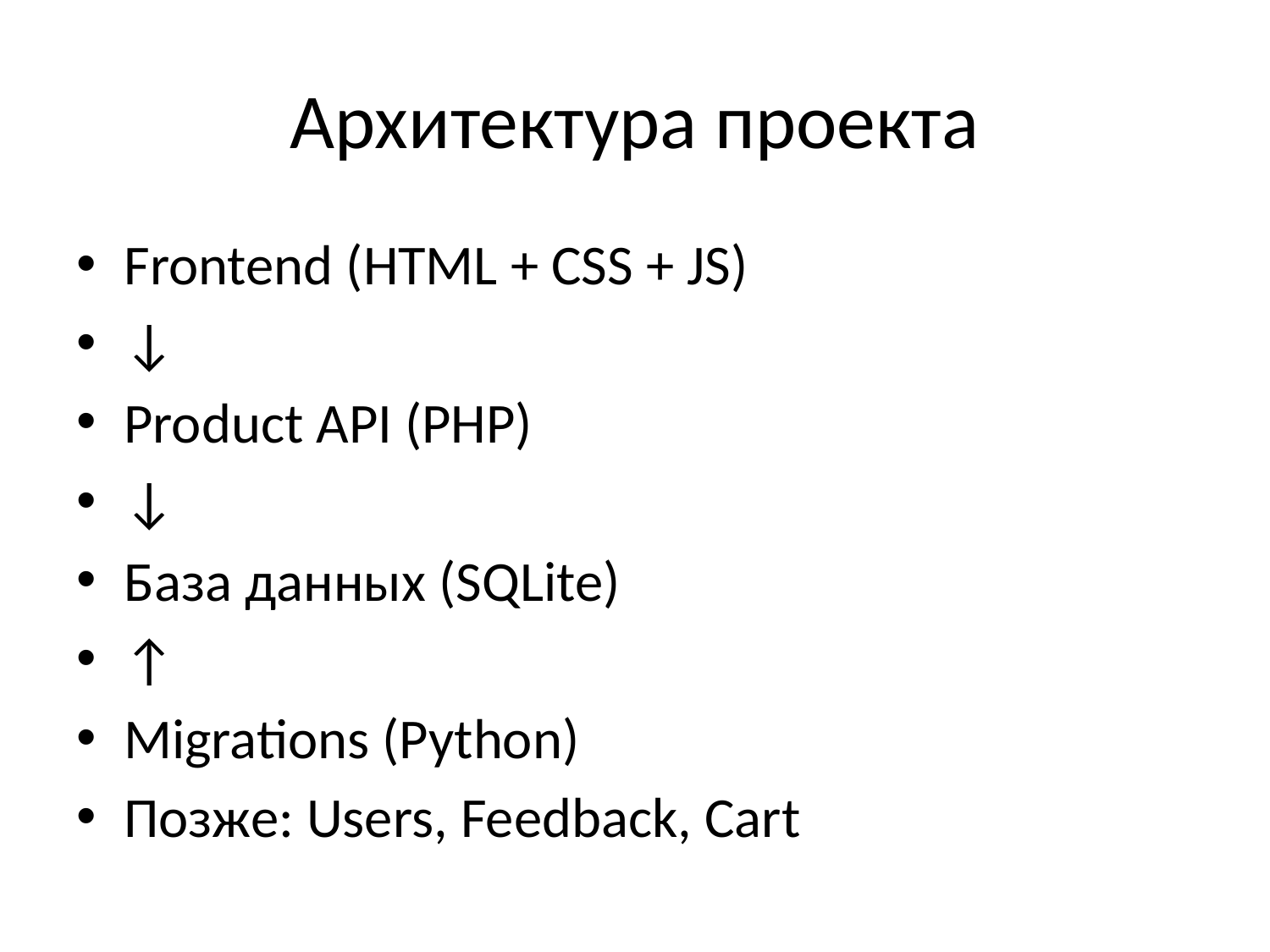

# Архитектура проекта
Frontend (HTML + CSS + JS)
↓
Product API (PHP)
↓
База данных (SQLite)
↑
Migrations (Python)
Позже: Users, Feedback, Cart